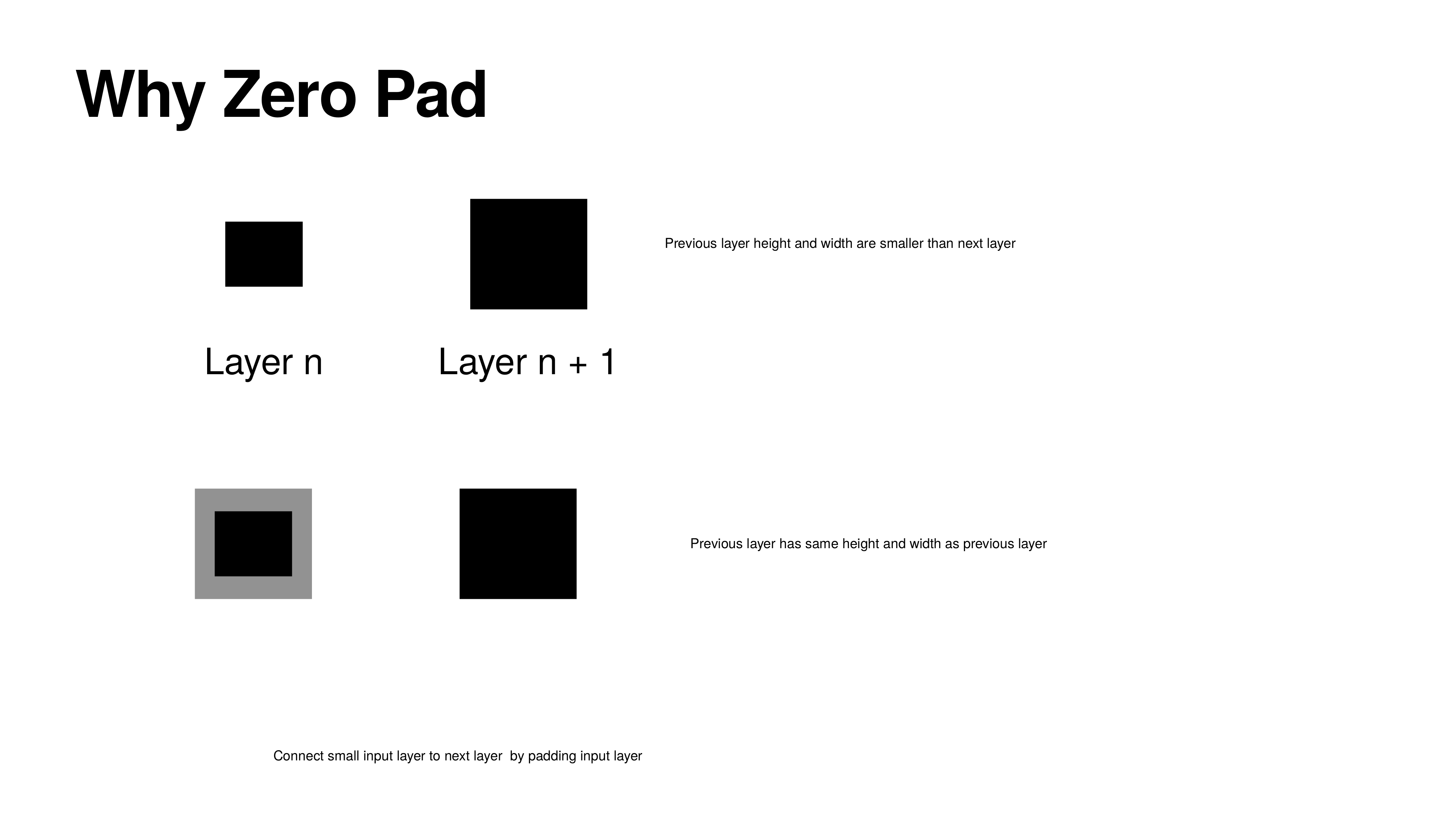

# Why Zero Pad

Previous layer height and width are smaller than next layer
Layer n
Layer n + 1

Previous layer has same height and width as previous layer
Connect small input layer to next layer  by padding input layer